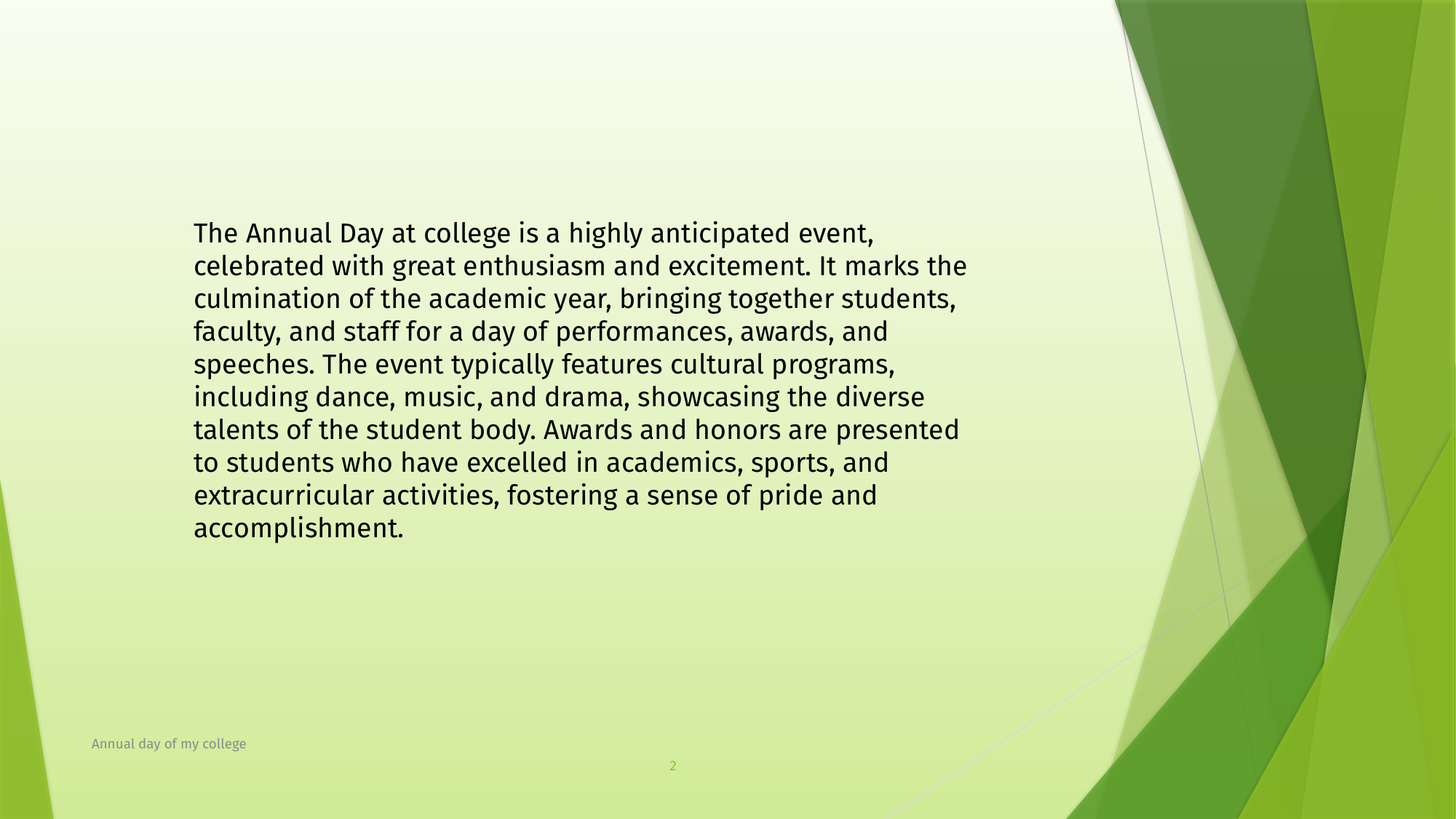

The Annual Day at college is a highly anticipated event, celebrated with great enthusiasm and excitement. It marks the culmination of the academic year, bringing together students, faculty, and staff for a day of performances, awards, and speeches. The event typically features cultural programs, including dance, music, and drama, showcasing the diverse talents of the student body. Awards and honors are presented to students who have excelled in academics, sports, and extracurricular activities, fostering a sense of pride and accomplishment.
Annual day of my college
2